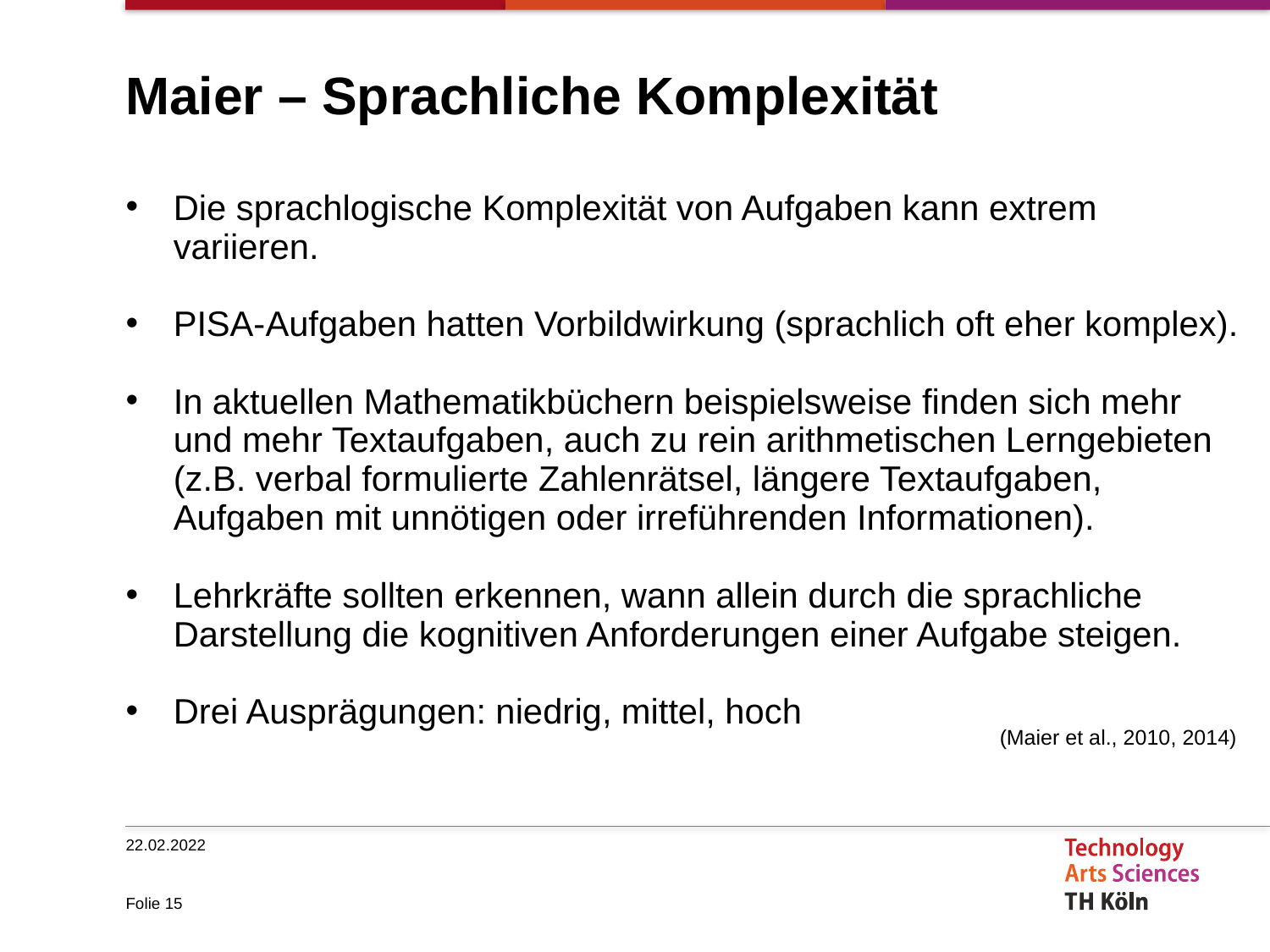

# Maier – Sprachliche Komplexität
Die sprachlogische Komplexität von Aufgaben kann extrem variieren.

PISA-Aufgaben hatten Vorbildwirkung (sprachlich oft eher komplex).

In aktuellen Mathematikbüchern beispielsweise finden sich mehr und mehr Textaufgaben, auch zu rein arithmetischen Lerngebieten
(z.B. verbal formulierte Zahlenrätsel, längere Textaufgaben, Aufgaben mit unnötigen oder irreführenden Informationen).

Lehrkräfte sollten erkennen, wann allein durch die sprachliche Darstellung die kognitiven Anforderungen einer Aufgabe steigen.

Drei Ausprägungen: niedrig, mittel, hoch
(Maier et al., 2010, 2014)
22.02.2022
Folie 15